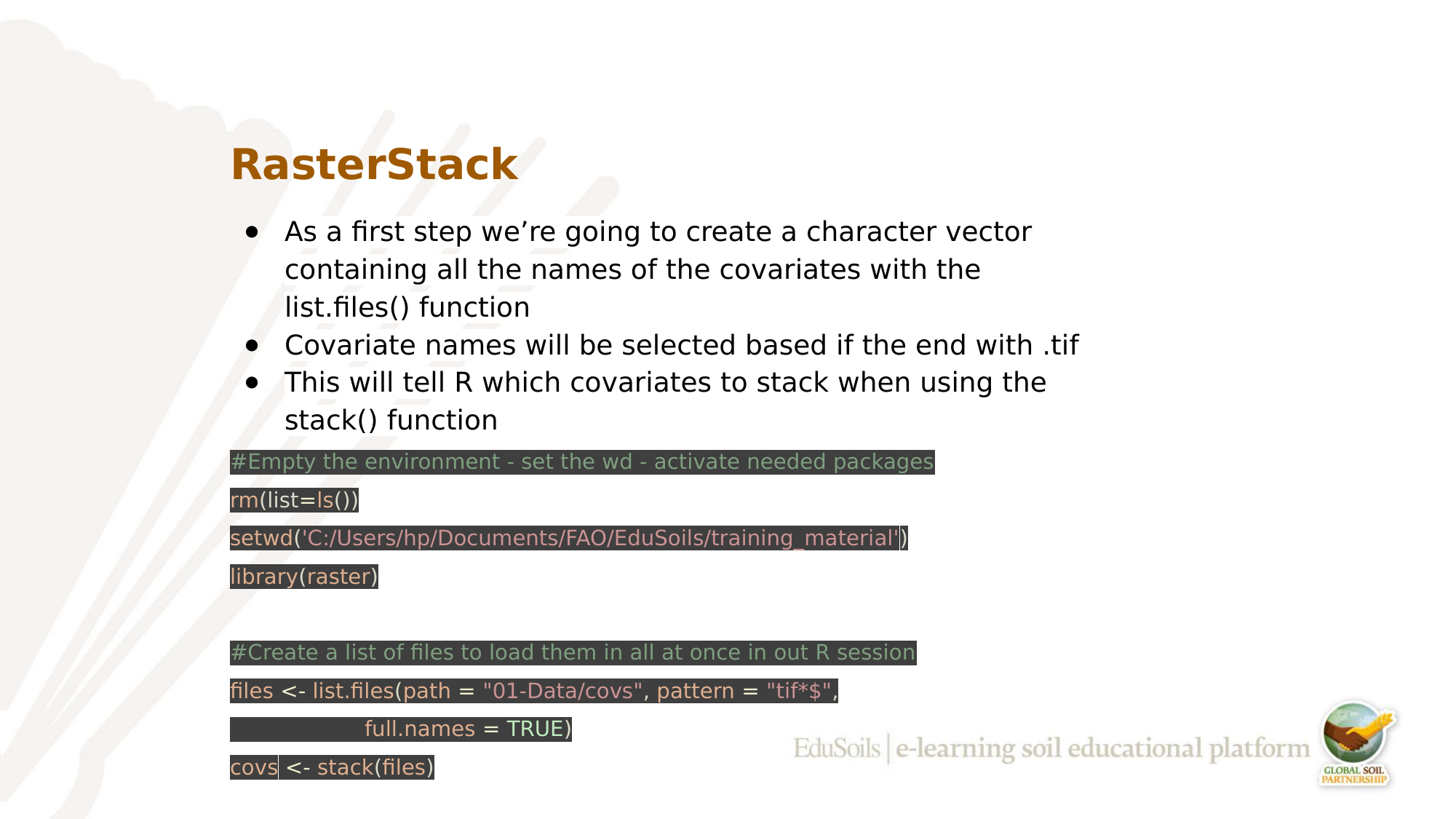

# RasterStack
As a first step we’re going to create a character vector containing all the names of the covariates with the list.files() function
Covariate names will be selected based if the end with .tif
This will tell R which covariates to stack when using the stack() function
#Empty the environment - set the wd - activate needed packages
rm(list=ls())
setwd('C:/Users/hp/Documents/FAO/EduSoils/training_material')
library(raster)

#Create a list of files to load them in all at once in out R session
files <- list.files(path = "01-Data/covs", pattern = "tif*$",
                    full.names = TRUE)
covs <- stack(files)